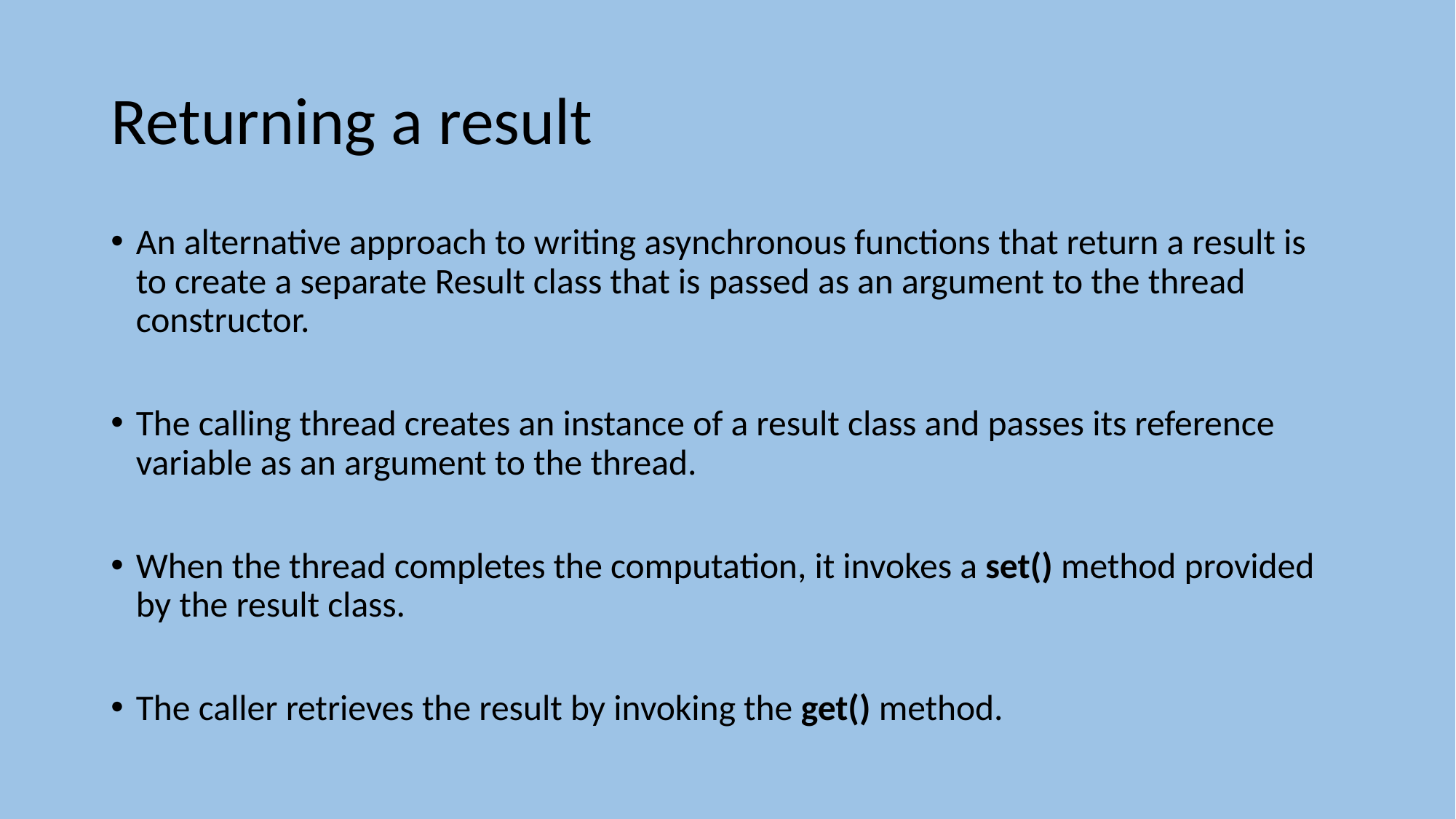

# Returning a result
An alternative approach to writing asynchronous functions that return a result is to create a separate Result class that is passed as an argument to the thread constructor.

The calling thread creates an instance of a result class and passes its reference variable as an argument to the thread.

When the thread completes the computation, it invokes a set() method provided by the result class.

The caller retrieves the result by invoking the get() method.